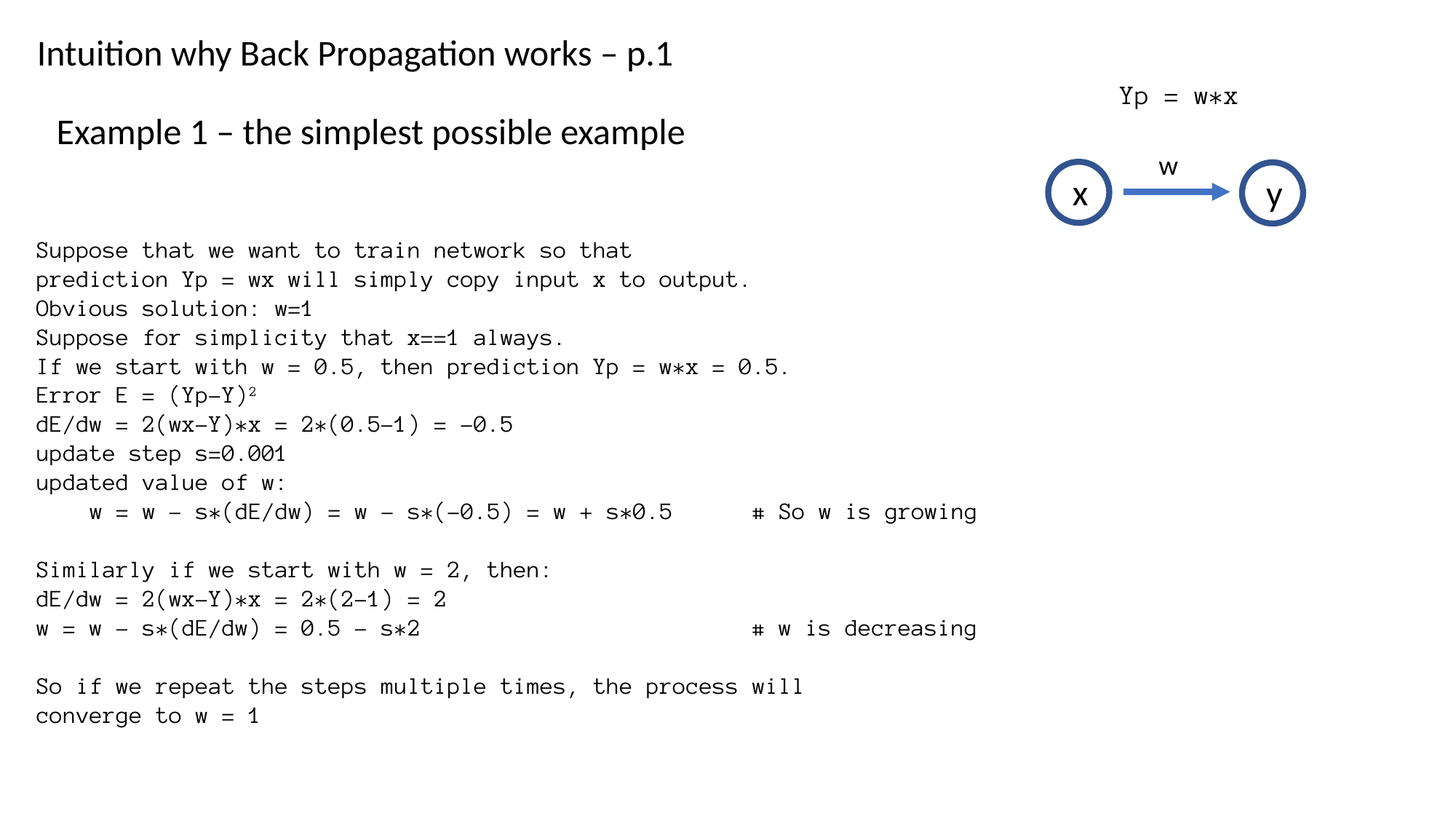

Intuition why Back Propagation works – p.1
Yp = w*x
Example 1 – the simplest possible example
w

x
y
Suppose that we want to train network so that
prediction Yp = wx will simply copy input x to output.
Obvious solution: w=1
Suppose for simplicity that x==1 always.
If we start with w = 0.5, then prediction Yp = w*x = 0.5.
Error E = (Yp-Y)2
dE/dw = 2(wx-Y)*x = 2*(0.5-1) = -0.5
update step s=0.001
updated value of w:
    w = w – s*(dE/dw) = w – s*(-0.5) = w + s*0.5      # So w is growing

Similarly if we start with w = 2, then:
dE/dw = 2(wx-Y)*x = 2*(2-1) = 2
w = w – s*(dE/dw) = 0.5 – s*2                         # w is decreasing

So if we repeat the steps multiple times, the process will
converge to w = 1